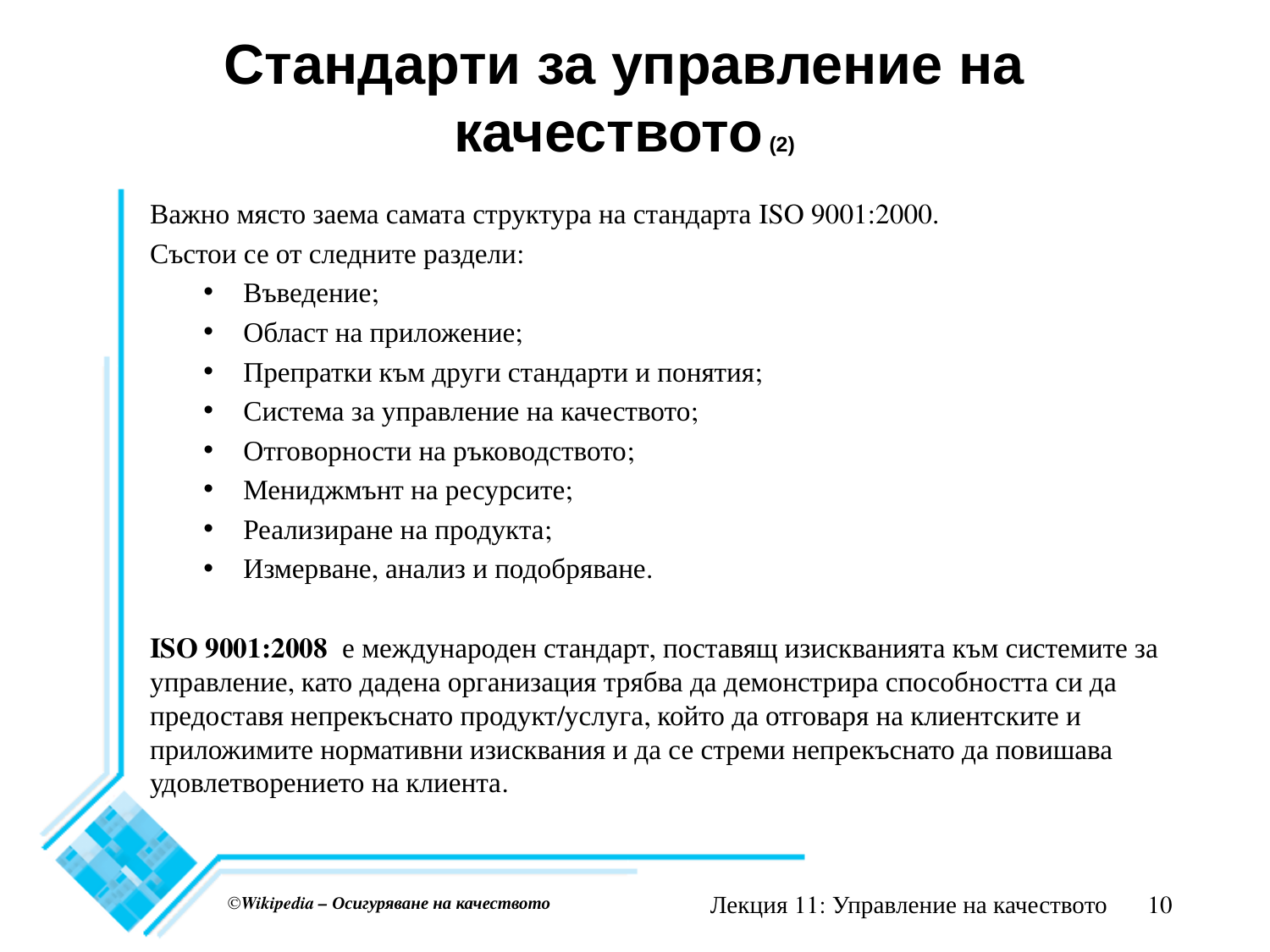

# Стандарти за управление на качеството (2)
Важно място заема самата структура на стандарта ISO 9001:2000.
Състои се от следните раздели:
Въведение;
Област на приложение;
Препратки към други стандарти и понятия;
Система за управление на качеството;
Отговорности на ръководството;
Мениджмънт на ресурсите;
Реализиране на продукта;
Измерване, анализ и подобряване.

ISO 9001:2008  е международен стандарт, поставящ изискванията към системите за управление, като дадена организация трябва да демонстрира способността си да предоставя непрекъснато продукт/услуга, който да отговаря на клиентските и приложимите нормативни изисквания и да се стреми непрекъснато да повишава удовлетворението на клиента.
Лекция 11: Управление на качеството
10
©Wikipedia – Осигуряване на качеството